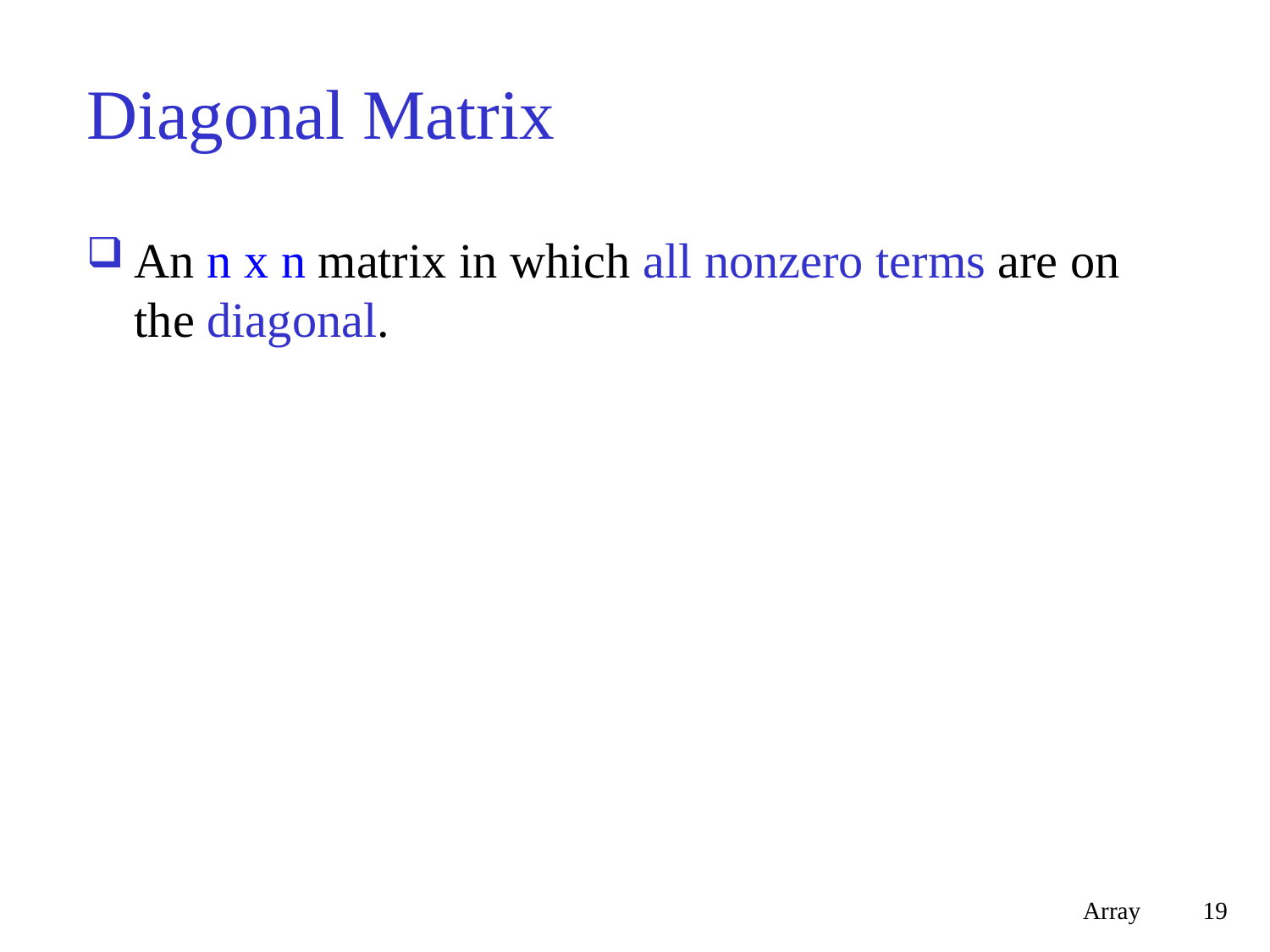

# Diagonal Matrix
An n x n matrix in which all nonzero terms are on the diagonal.

Array
19